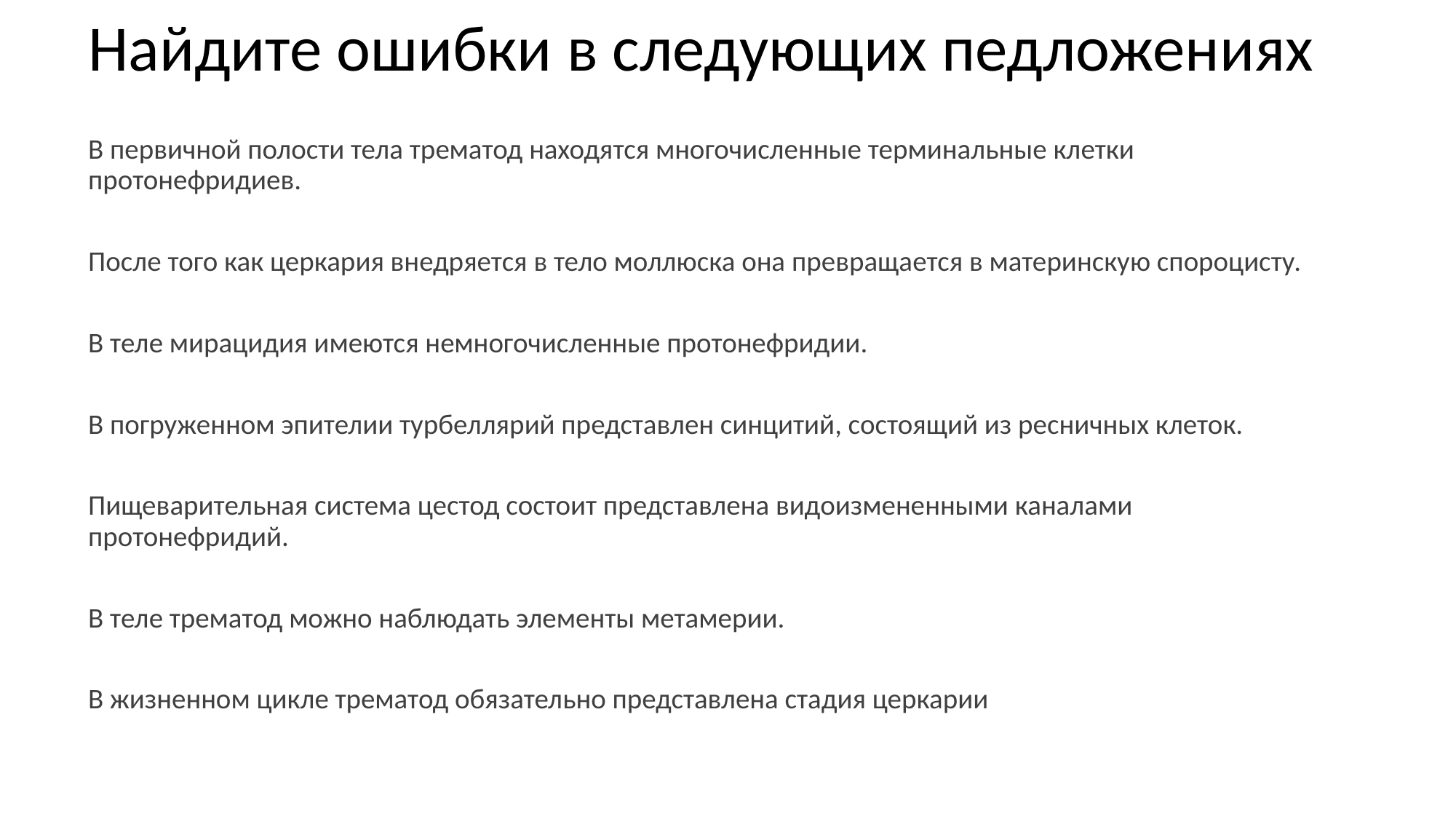

# Найдите ошибки в следующих педложениях
В первичной полости тела трематод находятся многочисленные терминальные клетки протонефридиев.

После того как церкария внедряется в тело моллюска она превращается в материнскую спороцисту.

В теле мирацидия имеются немногочисленные протонефридии.

В погруженном эпителии турбеллярий представлен синцитий, состоящий из ресничных клеток.

Пищеварительная система цестод состоит представлена видоизмененными каналами протонефридий.

В теле трематод можно наблюдать элементы метамерии.

В жизненном цикле трематод обязательно представлена стадия церкарии